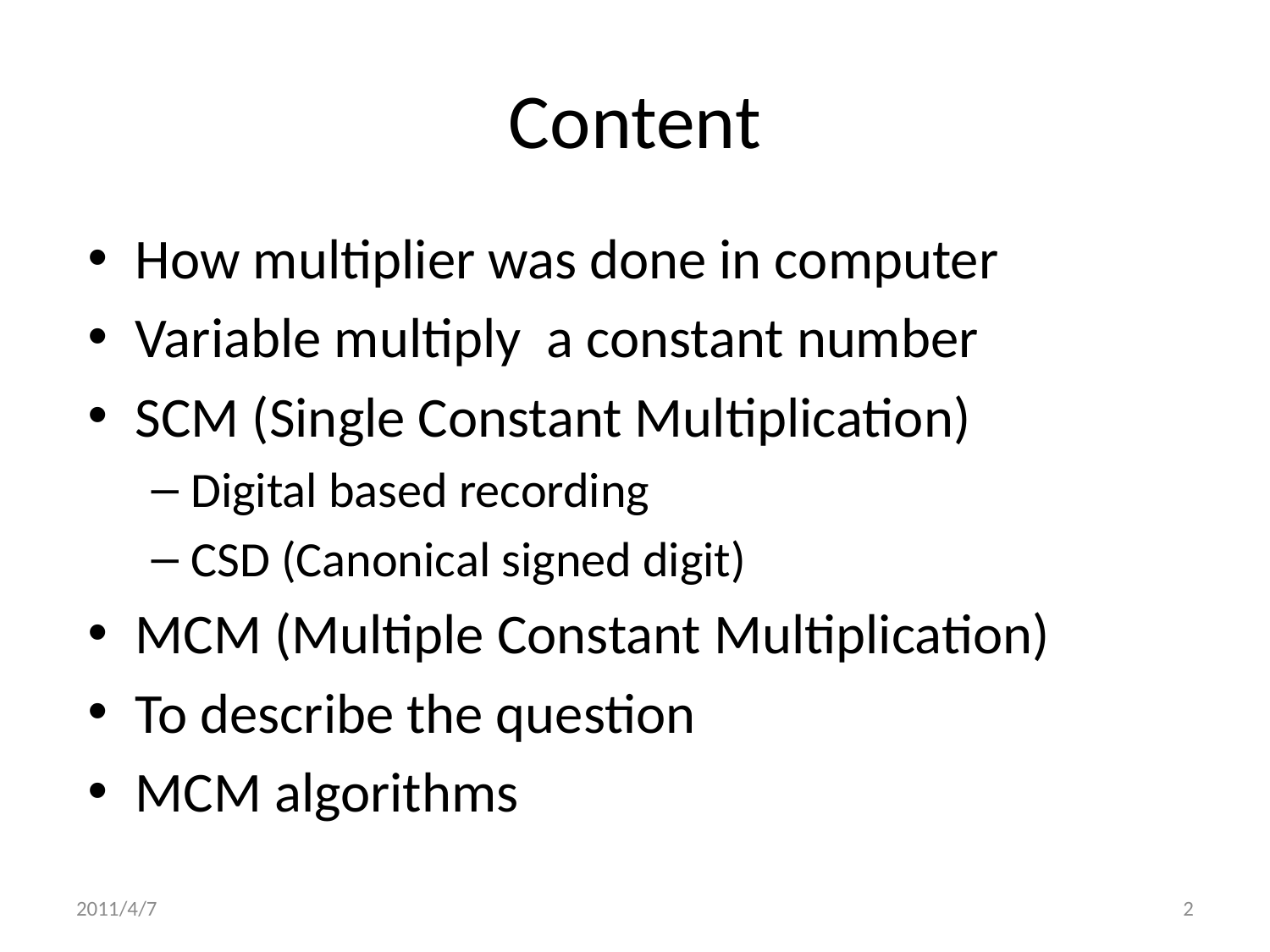

# Content
How multiplier was done in computer
Variable multiply  a constant number
SCM (Single Constant Multiplication)
Digital based recording
CSD (Canonical signed digit)
MCM (Multiple Constant Multiplication)
To describe the question
MCM algorithms
2011/4/7
2